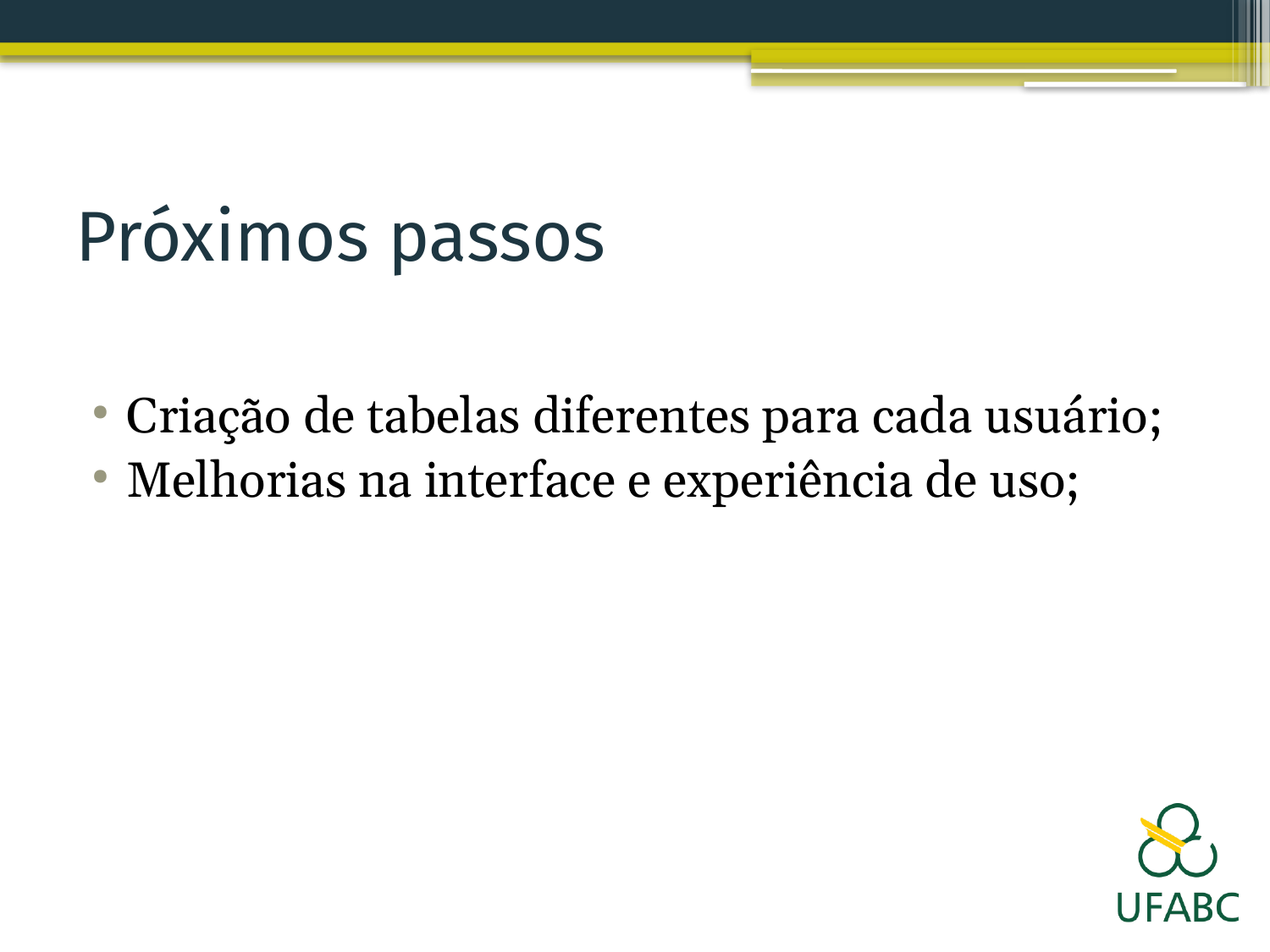

# Próximos passos

Criação de tabelas diferentes para cada usuário;
Melhorias na interface e experiência de uso;